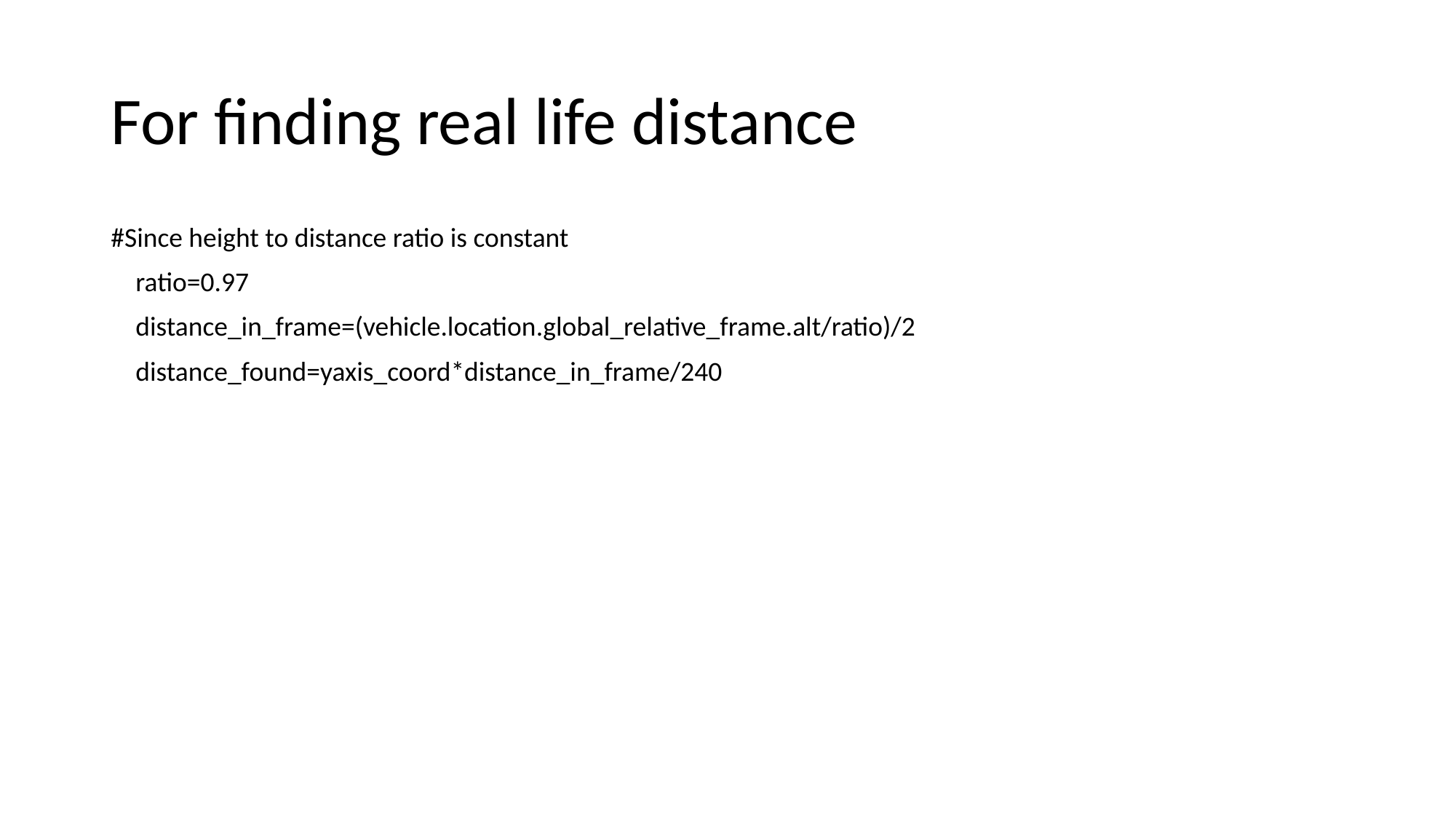

# For finding real life distance
#Since height to distance ratio is constant
    ratio=0.97
    distance_in_frame=(vehicle.location.global_relative_frame.alt/ratio)/2
    distance_found=yaxis_coord*distance_in_frame/240